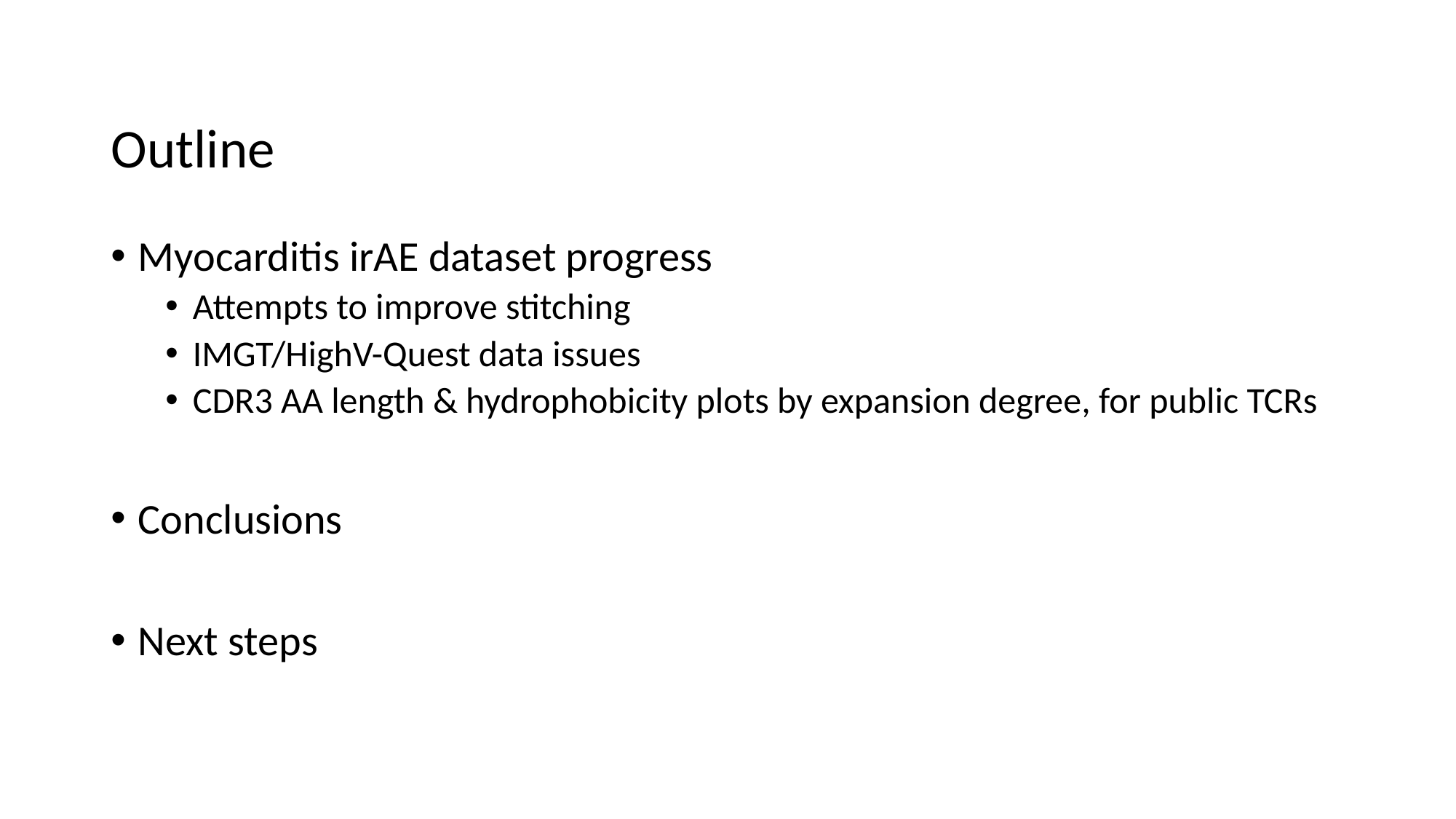

# Outline
Myocarditis irAE dataset progress
Attempts to improve stitching
IMGT/HighV-Quest data issues
CDR3 AA length & hydrophobicity plots by expansion degree, for public TCRs

Conclusions

Next steps